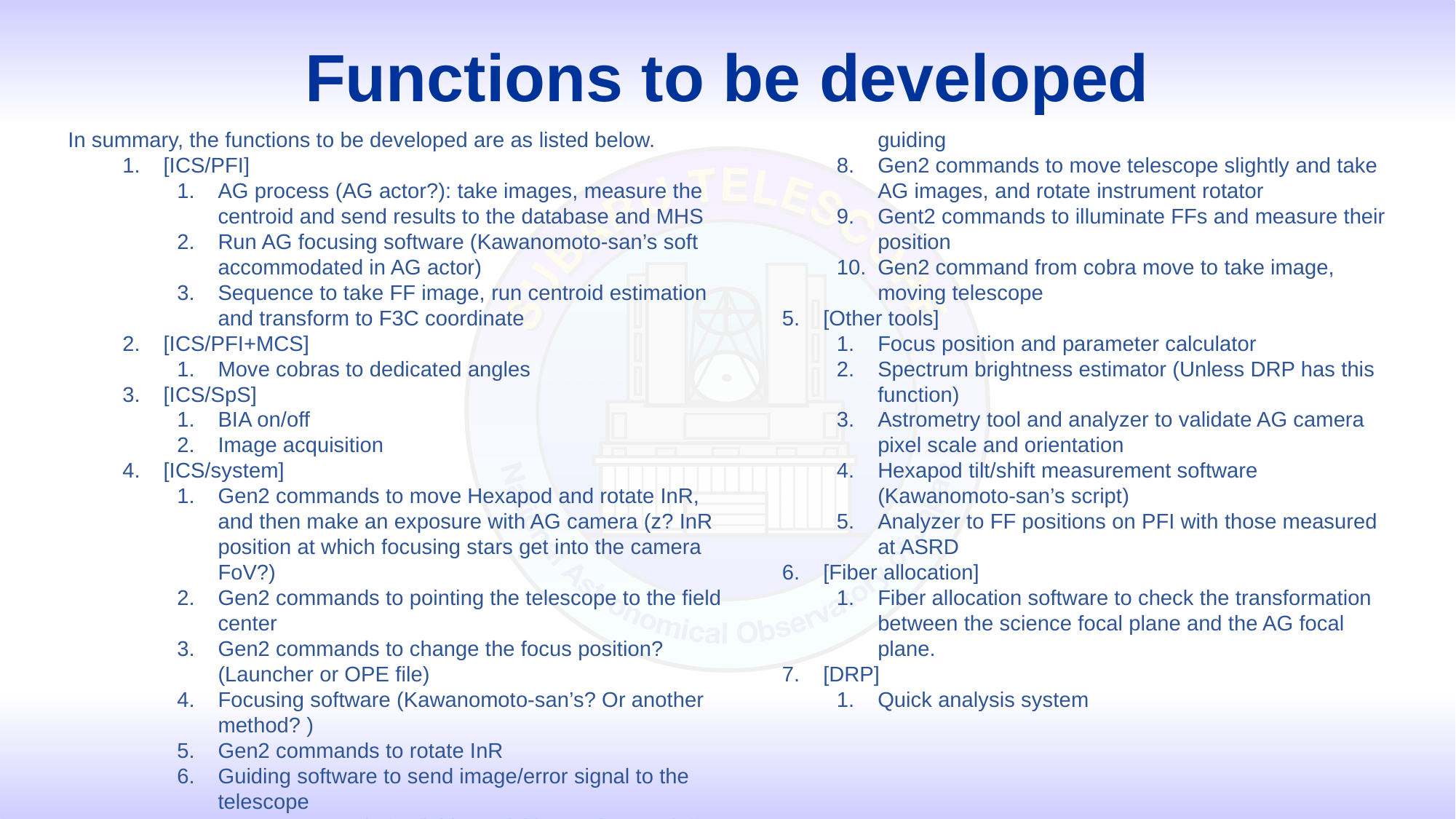

# Functions to be developed
In summary, the functions to be developed are as listed below.
[ICS/PFI]
AG process (AG actor?): take images, measure the centroid and send results to the database and MHS
Run AG focusing software (Kawanomoto-san’s soft accommodated in AG actor)
Sequence to take FF image, run centroid estimation and transform to F3C coordinate
[ICS/PFI+MCS]
Move cobras to dedicated angles
[ICS/SpS]
BIA on/off
Image acquisition
[ICS/system]
Gen2 commands to move Hexapod and rotate InR, and then make an exposure with AG camera (z? InR position at which focusing stars get into the camera FoV?)
Gen2 commands to pointing the telescope to the field center
Gen2 commands to change the focus position? (Launcher or OPE file)
Focusing software (Kawanomoto-san’s? Or another method? )
Gen2 commands to rotate InR
Guiding software to send image/error signal to the telescope
Gen2 commands for field acquisition and tun on/off guiding
Gen2 commands to move telescope slightly and take AG images, and rotate instrument rotator
Gent2 commands to illuminate FFs and measure their position
Gen2 command from cobra move to take image, moving telescope
[Other tools]
Focus position and parameter calculator
Spectrum brightness estimator (Unless DRP has this function)
Astrometry tool and analyzer to validate AG camera pixel scale and orientation
Hexapod tilt/shift measurement software (Kawanomoto-san’s script)
Analyzer to FF positions on PFI with those measured at ASRD
[Fiber allocation]
Fiber allocation software to check the transformation between the science focal plane and the AG focal plane.
[DRP]
Quick analysis system